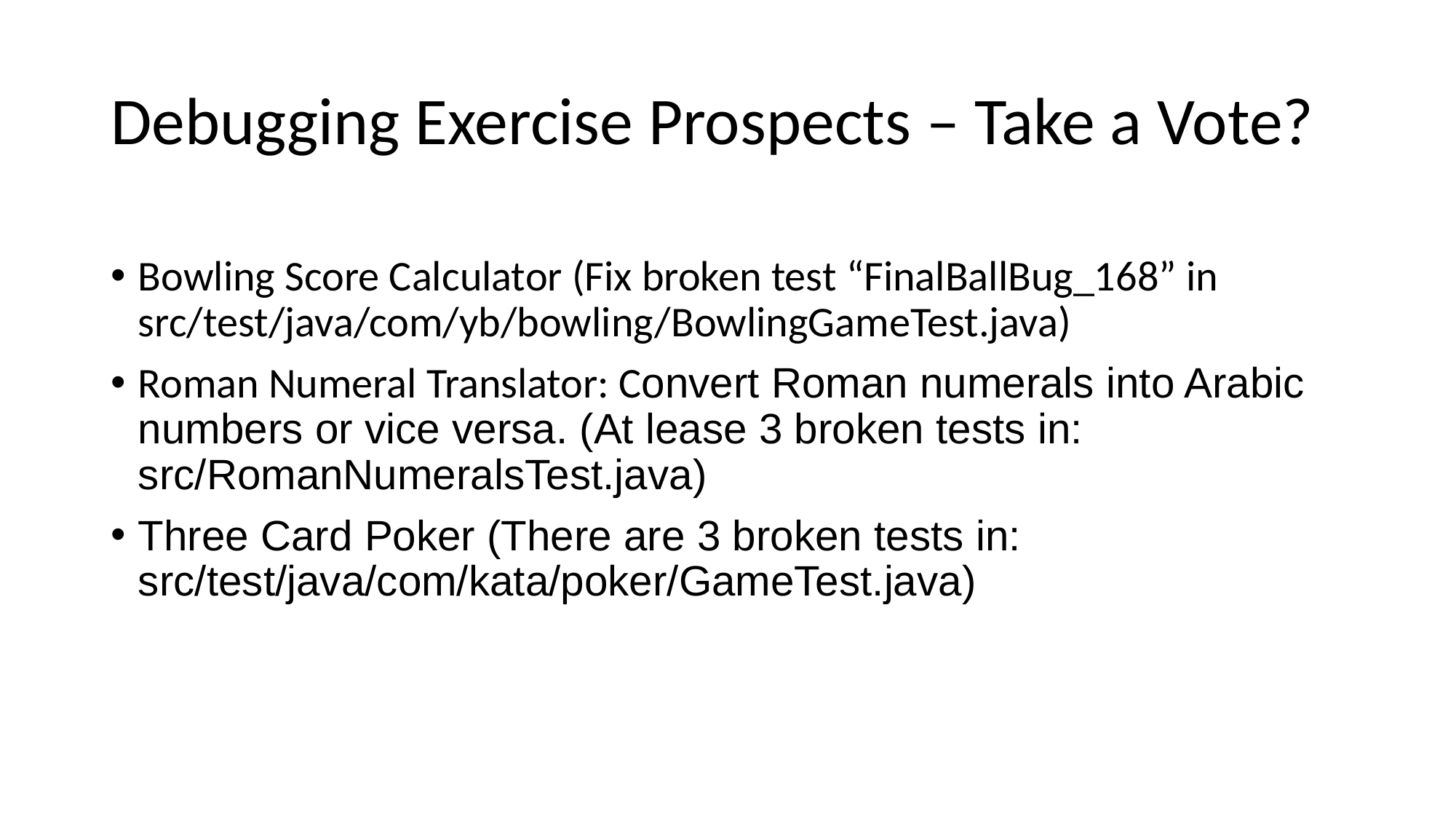

# Debugging Exercise Prospects – Take a Vote?
Bowling Score Calculator (Fix broken test “FinalBallBug_168” in src/test/java/com/yb/bowling/BowlingGameTest.java)
Roman Numeral Translator: Convert Roman numerals into Arabic numbers or vice versa. (At lease 3 broken tests in: src/RomanNumeralsTest.java)
Three Card Poker (There are 3 broken tests in: src/test/java/com/kata/poker/GameTest.java)